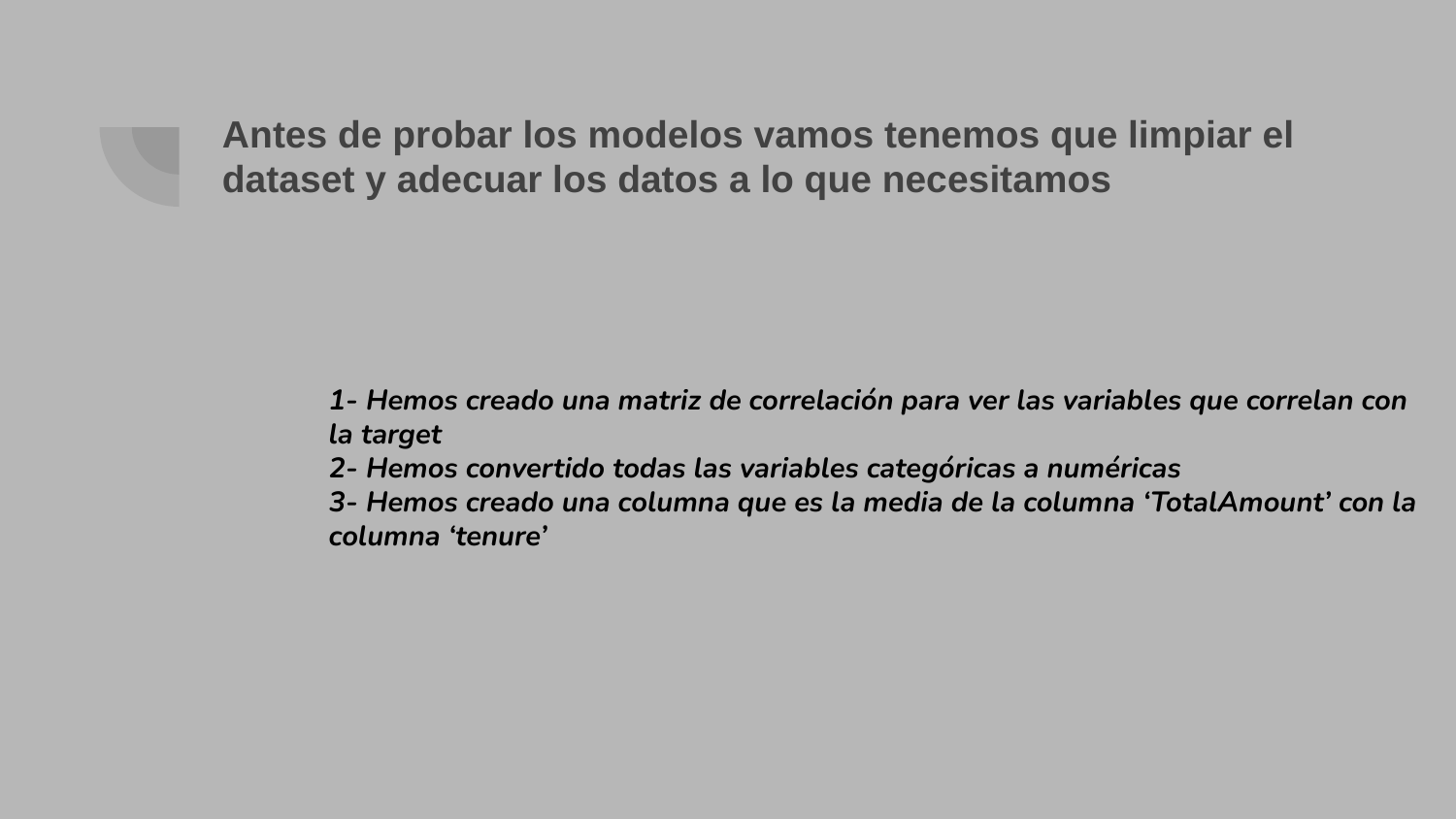

# Antes de probar los modelos vamos tenemos que limpiar el dataset y adecuar los datos a lo que necesitamos
1- Hemos creado una matriz de correlación para ver las variables que correlan con la target
2- Hemos convertido todas las variables categóricas a numéricas
3- Hemos creado una columna que es la media de la columna ‘TotalAmount’ con la columna ‘tenure’